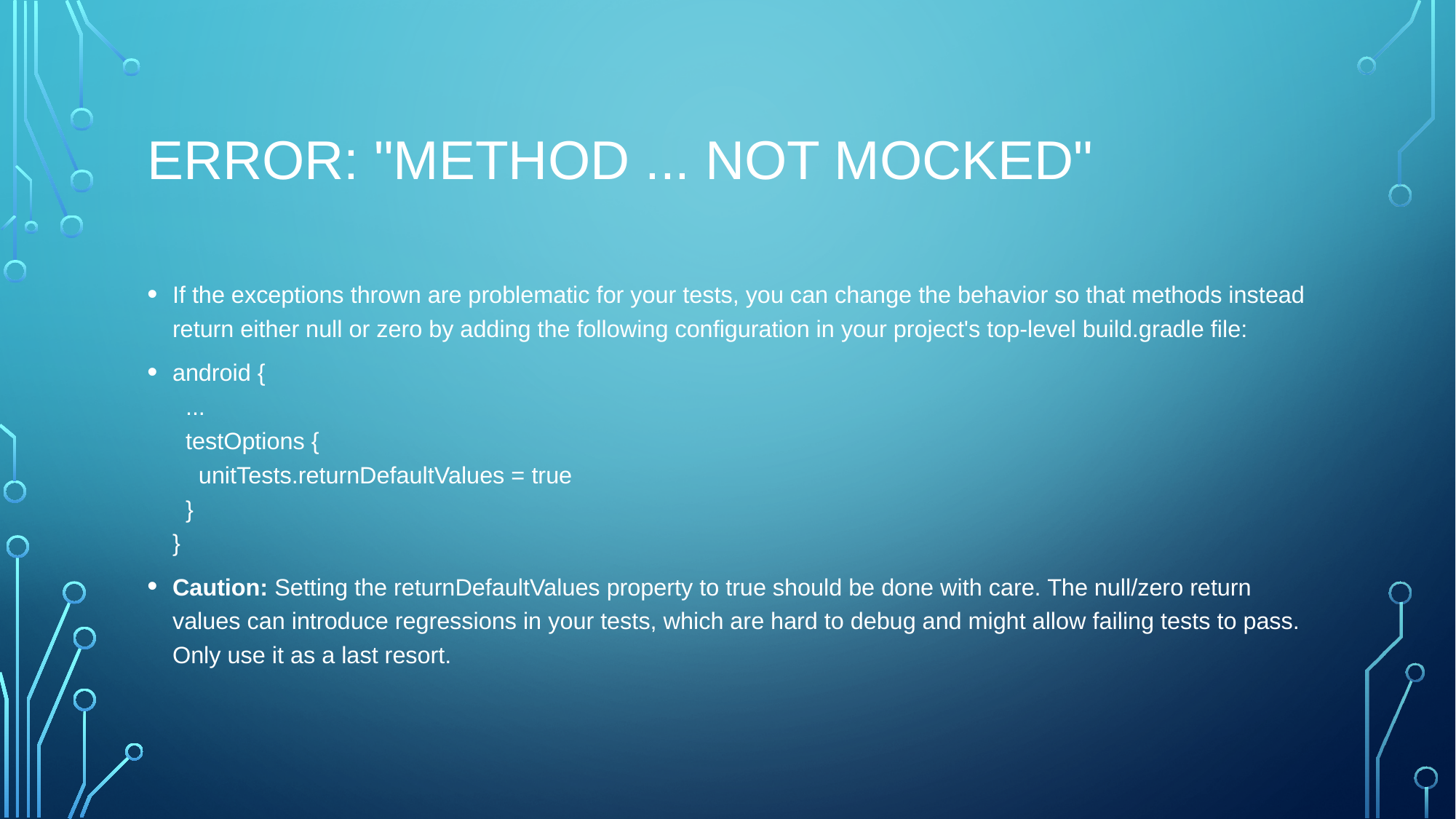

# Error: "Method ... not mocked"
If the exceptions thrown are problematic for your tests, you can change the behavior so that methods instead return either null or zero by adding the following configuration in your project's top-level build.gradle file:
android {
  ...
  testOptions {
    unitTests.returnDefaultValues = true
  }
}
Caution: Setting the returnDefaultValues property to true should be done with care. The null/zero return values can introduce regressions in your tests, which are hard to debug and might allow failing tests to pass. Only use it as a last resort.